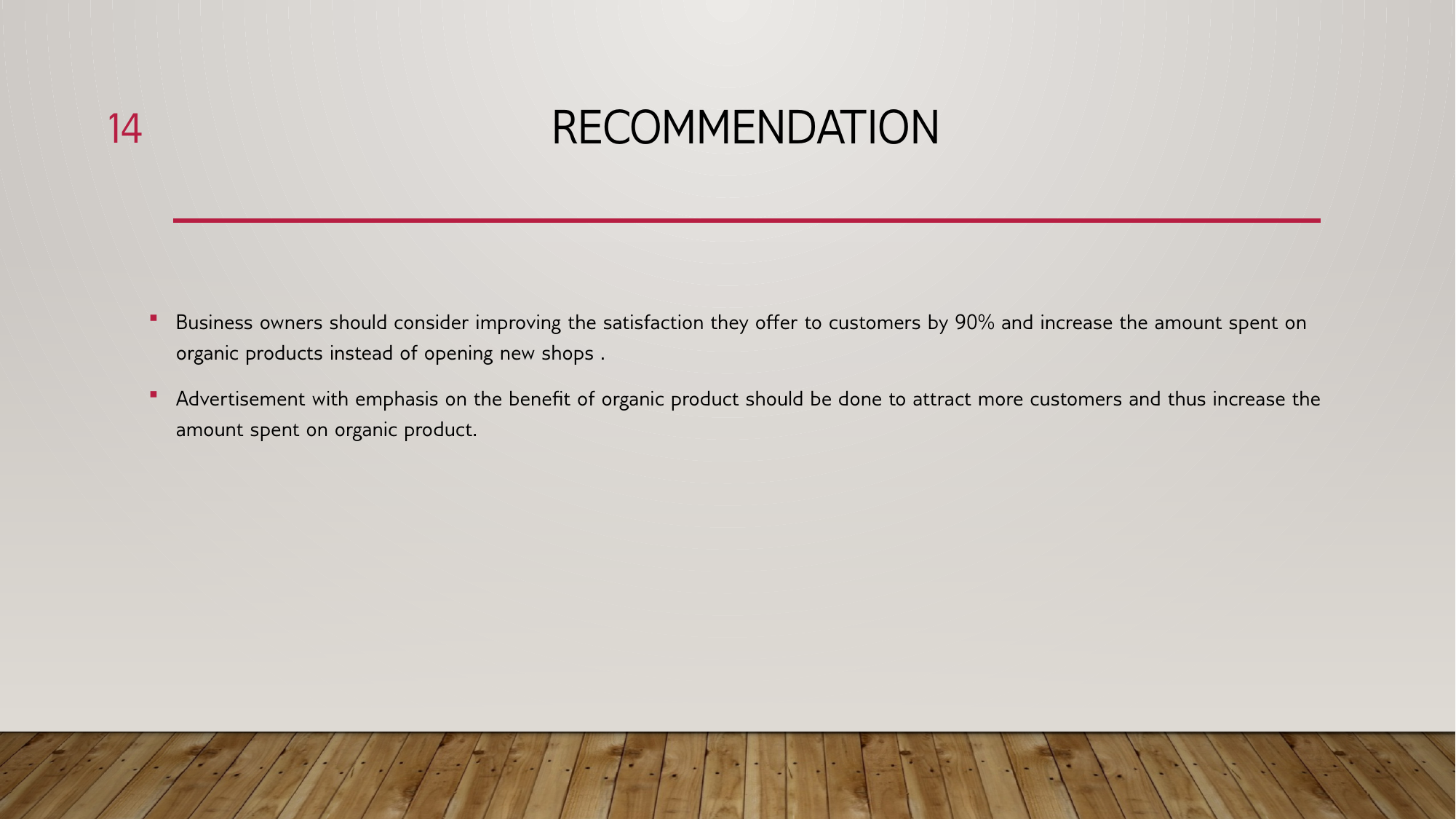

14
# RECOMMENDATION
Business owners should consider improving the satisfaction they offer to customers by 90% and increase the amount spent on organic products instead of opening new shops .
Advertisement with emphasis on the benefit of organic product should be done to attract more customers and thus increase the amount spent on organic product.